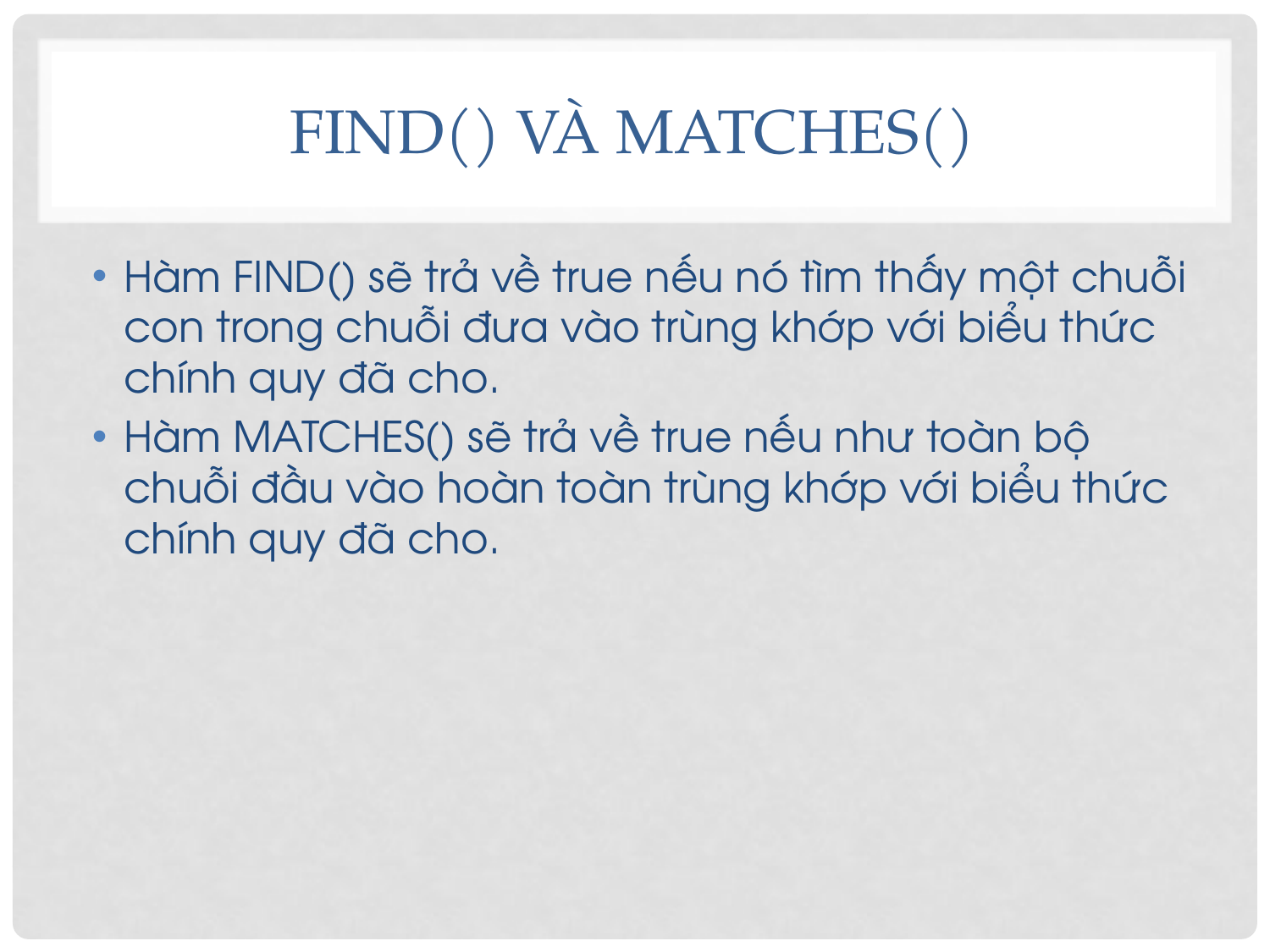

# Find() và matches()
Hàm FIND() sẽ trả về true nếu nó tìm thấy một chuỗi con trong chuỗi đưa vào trùng khớp với biểu thức chính quy đã cho.
Hàm MATCHES() sẽ trả về true nếu như toàn bộ chuỗi đầu vào hoàn toàn trùng khớp với biểu thức chính quy đã cho.